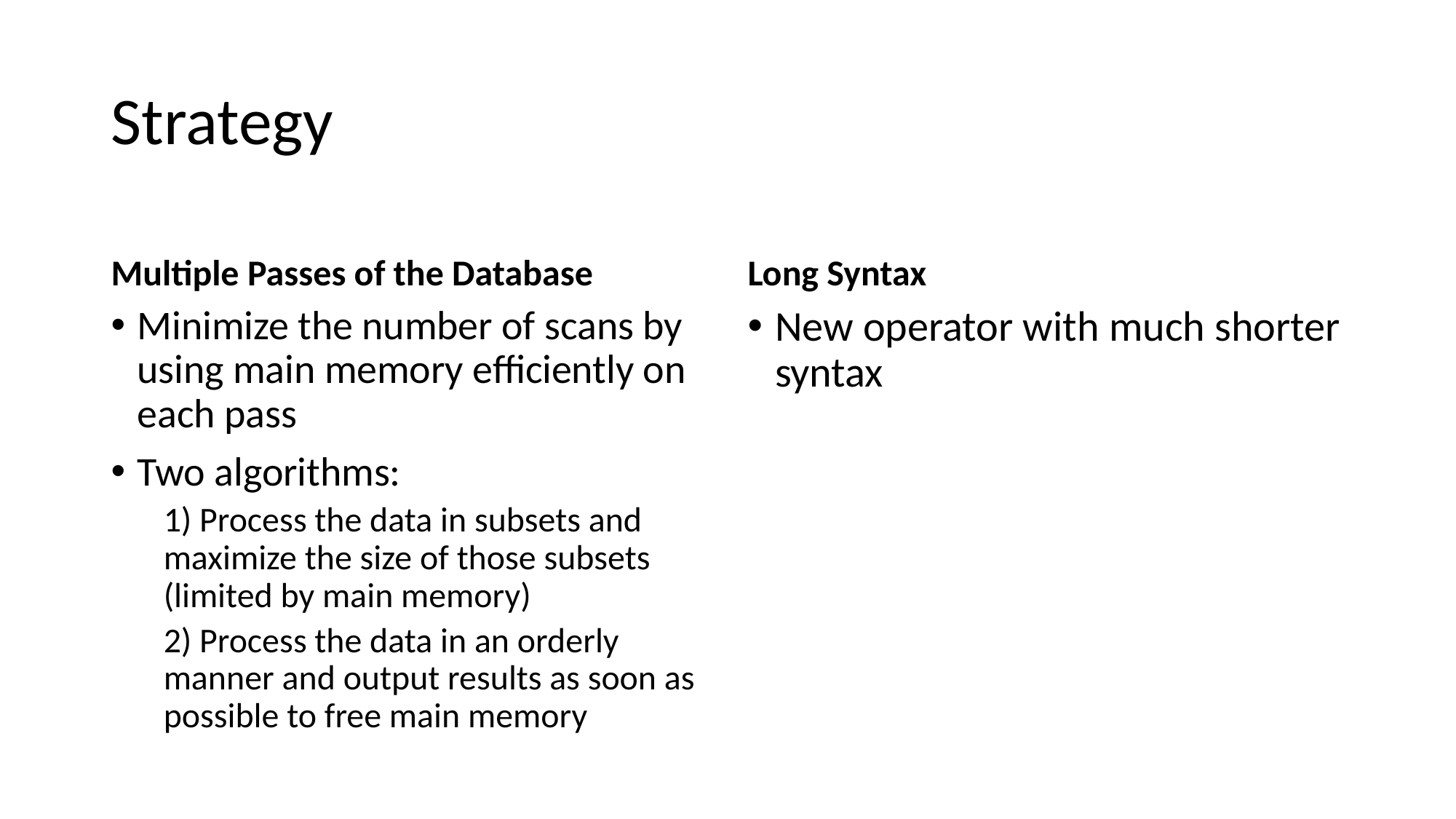

# Strategy
Multiple Passes of the Database
Long Syntax
Minimize the number of scans by using main memory efficiently on each pass
Two algorithms:
1) Process the data in subsets and maximize the size of those subsets (limited by main memory)
2) Process the data in an orderly manner and output results as soon as possible to free main memory
New operator with much shorter syntax